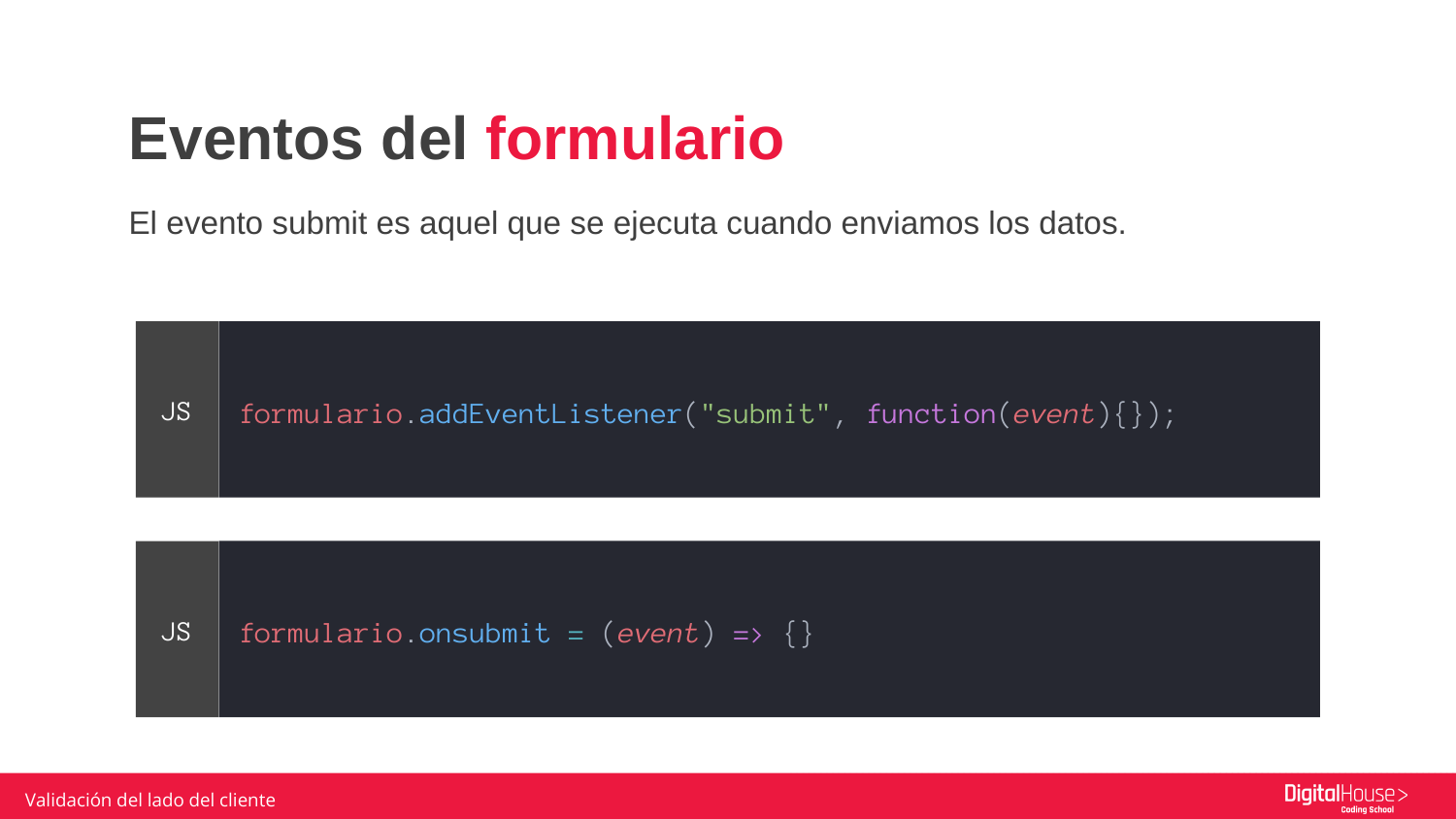

Eventos del formulario
El evento submit es aquel que se ejecuta cuando enviamos los datos.
formulario.addEventListener("submit", function(event){});
JS
formulario.onsubmit = (event) => {}
JS